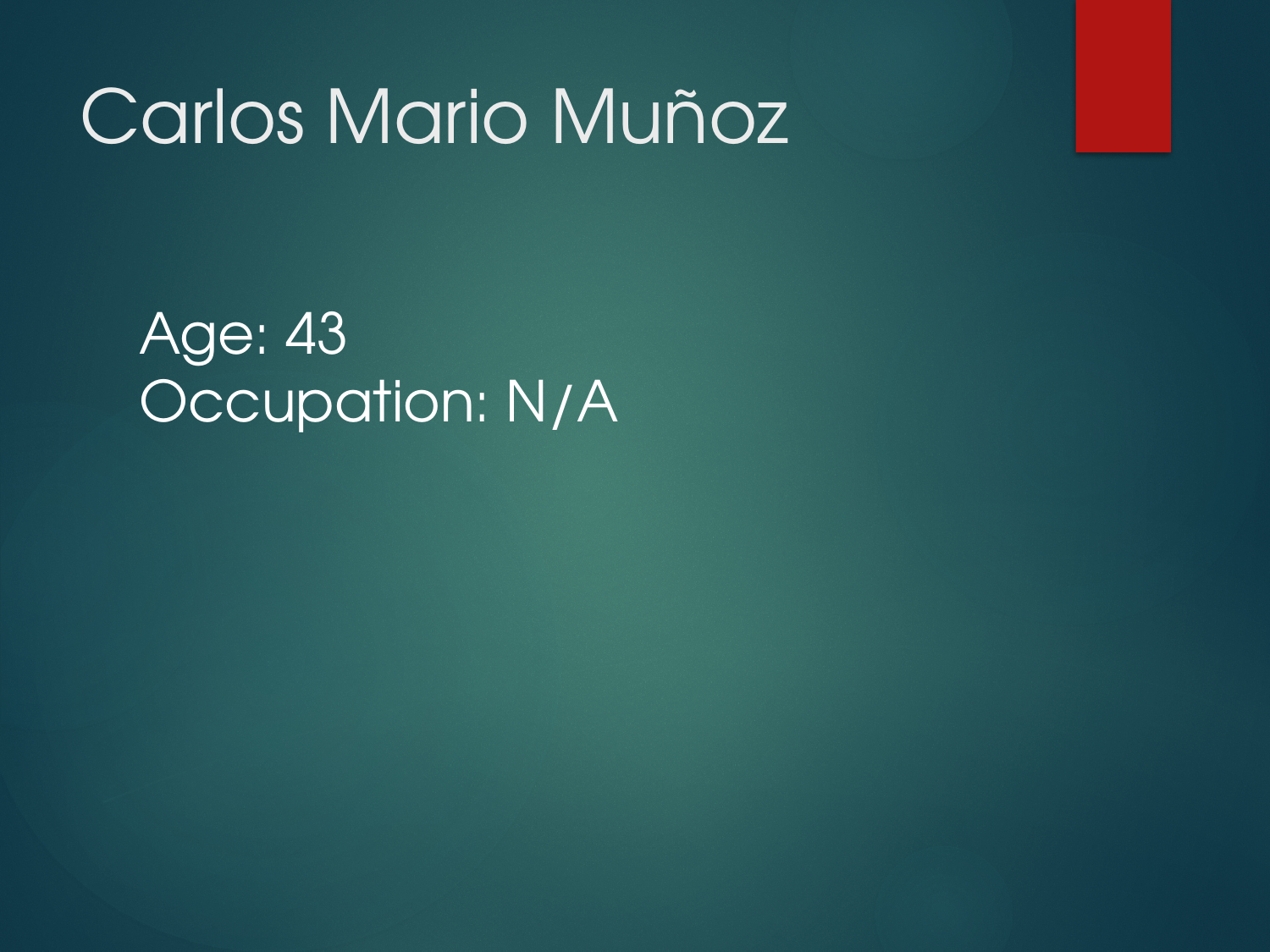

# Carlos Mario Muñoz

Age: 43
Occupation: N/A